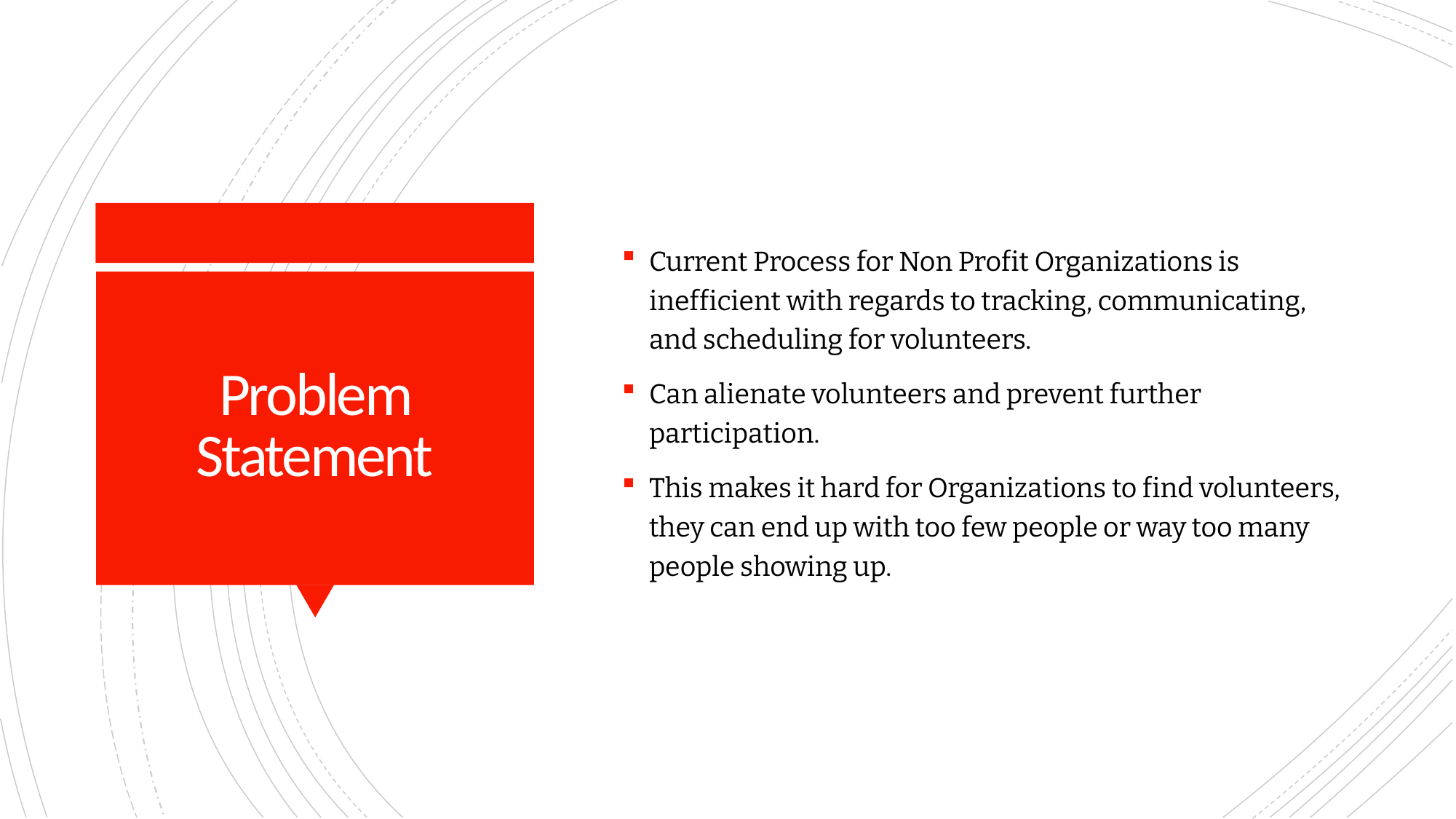

Current Process for Non Profit Organizations is inefficient with regards to tracking, communicating, and scheduling for volunteers.
Can alienate volunteers and prevent further participation.
This makes it hard for Organizations to find volunteers, they can end up with too few people or way too many people showing up.
# Problem Statement